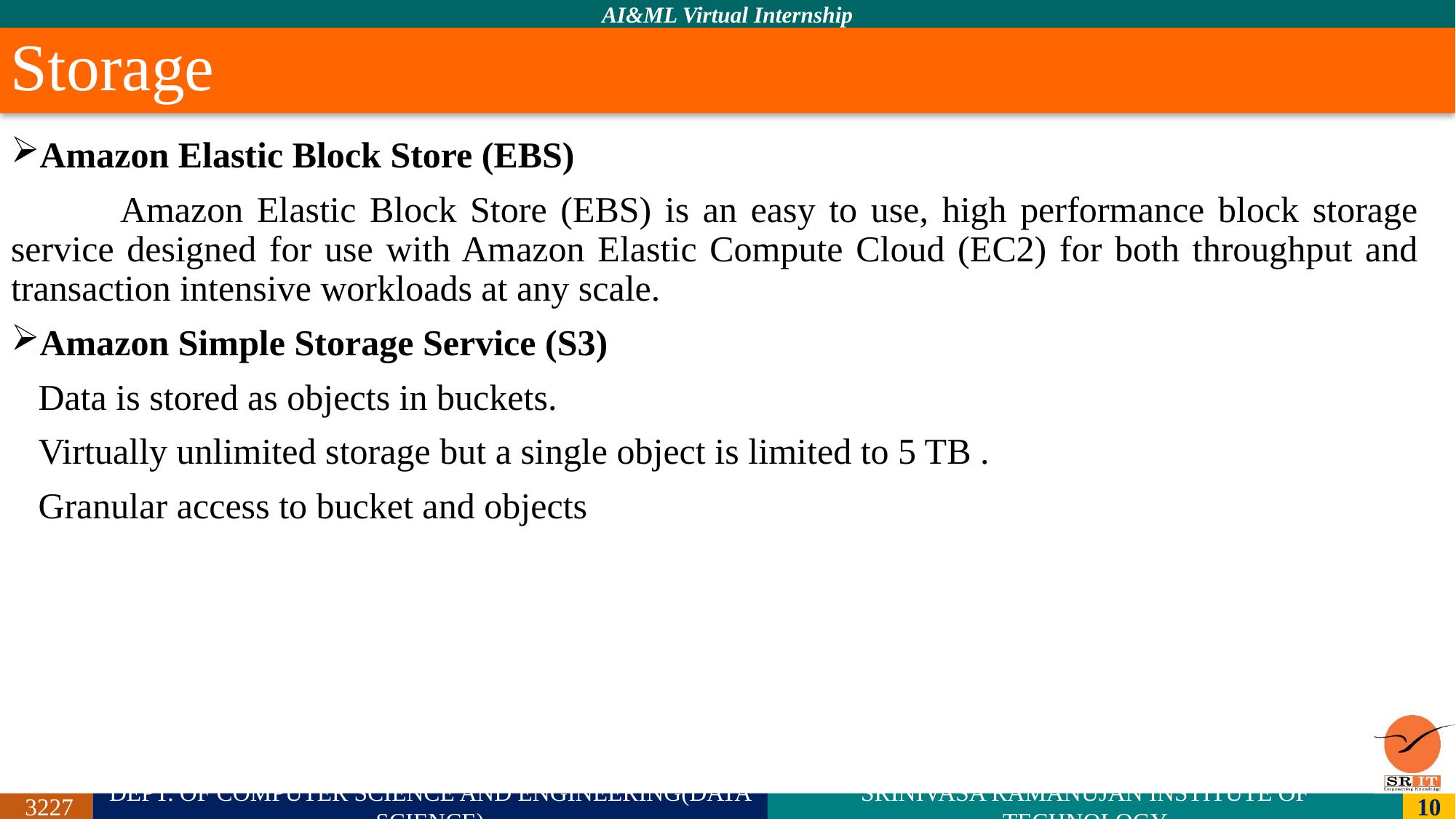

# Storage
Amazon Elastic Block Store (EBS)
	Amazon Elastic Block Store (EBS) is an easy to use, high performance block storage service designed for use with Amazon Elastic Compute Cloud (EC2) for both throughput and transaction intensive workloads at any scale.
Amazon Simple Storage Service (S3)
   Data is stored as objects in buckets.
   Virtually unlimited storage but a single object is limited to 5 TB .
   Granular access to bucket and objects